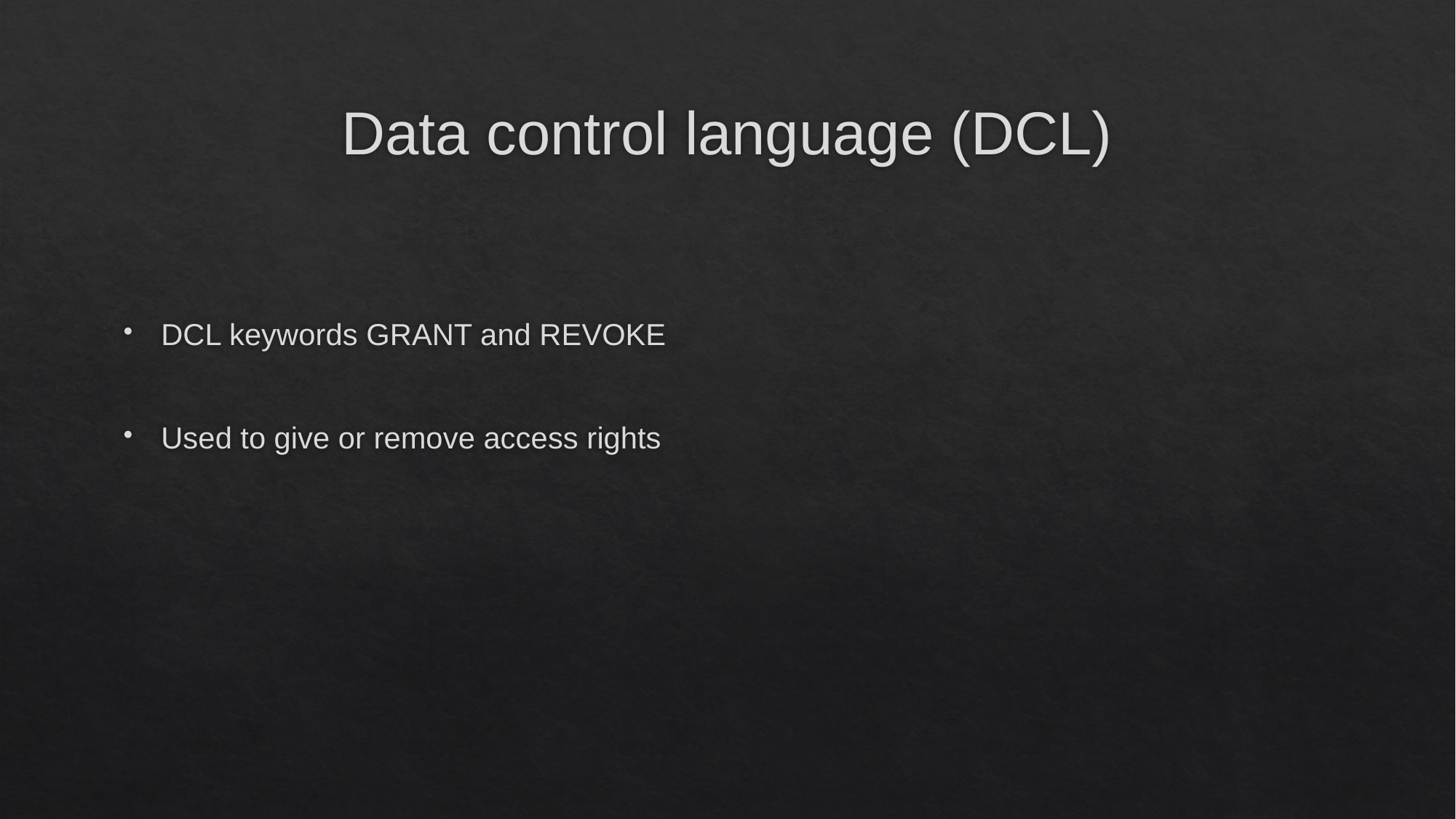

# Data control language (DCL)

DCL keywords GRANT and REVOKE

Used to give or remove access rights